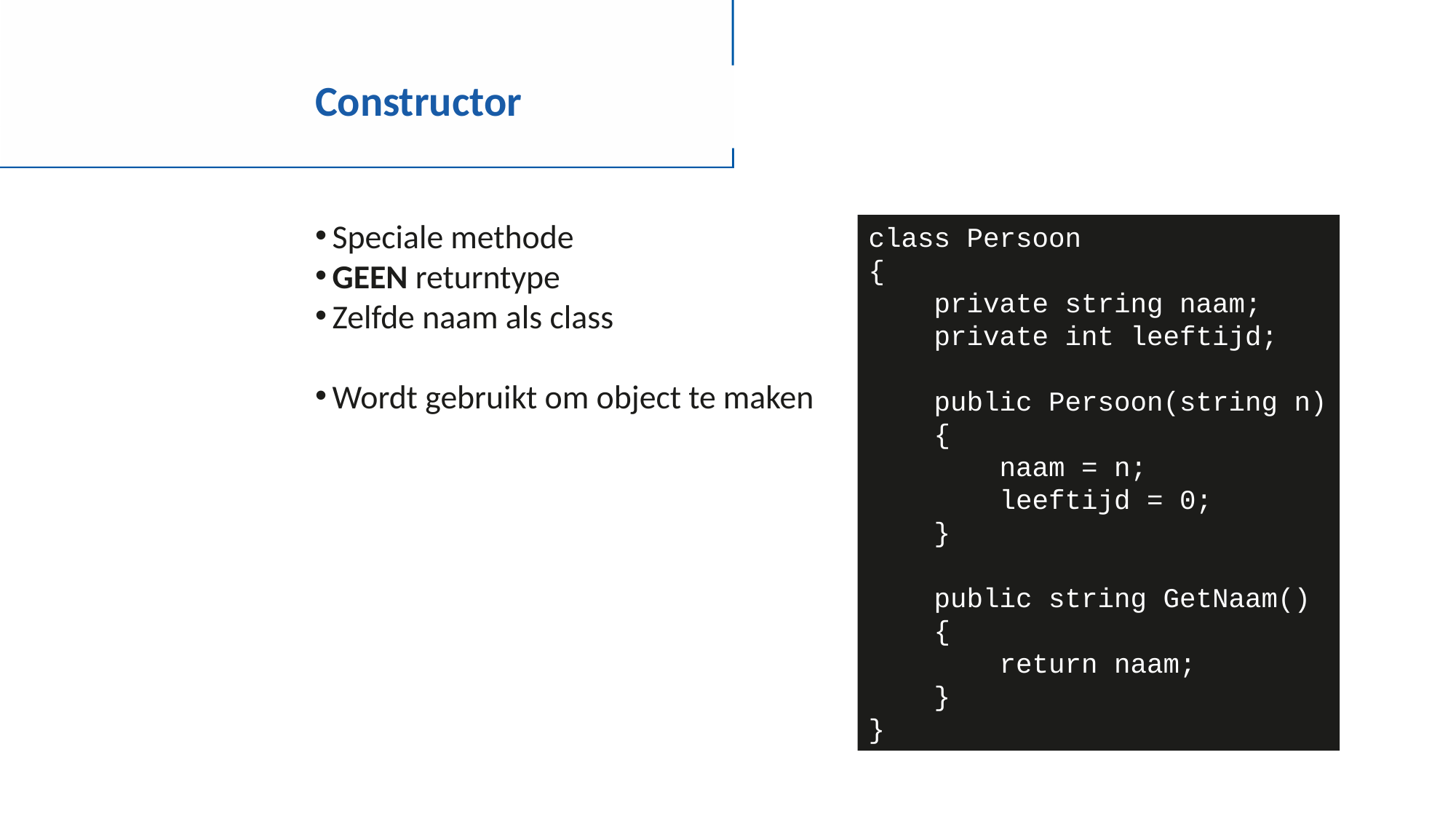

# Constructor
Speciale methode
GEEN returntype
Zelfde naam als class

Wordt gebruikt om object te maken

class Persoon
{
    private string naam;
    private int leeftijd;

    public Persoon(string n)
    {
        naam = n;
        leeftijd = 0;
    }

    public string GetNaam()
    {
        return naam;
    }
}